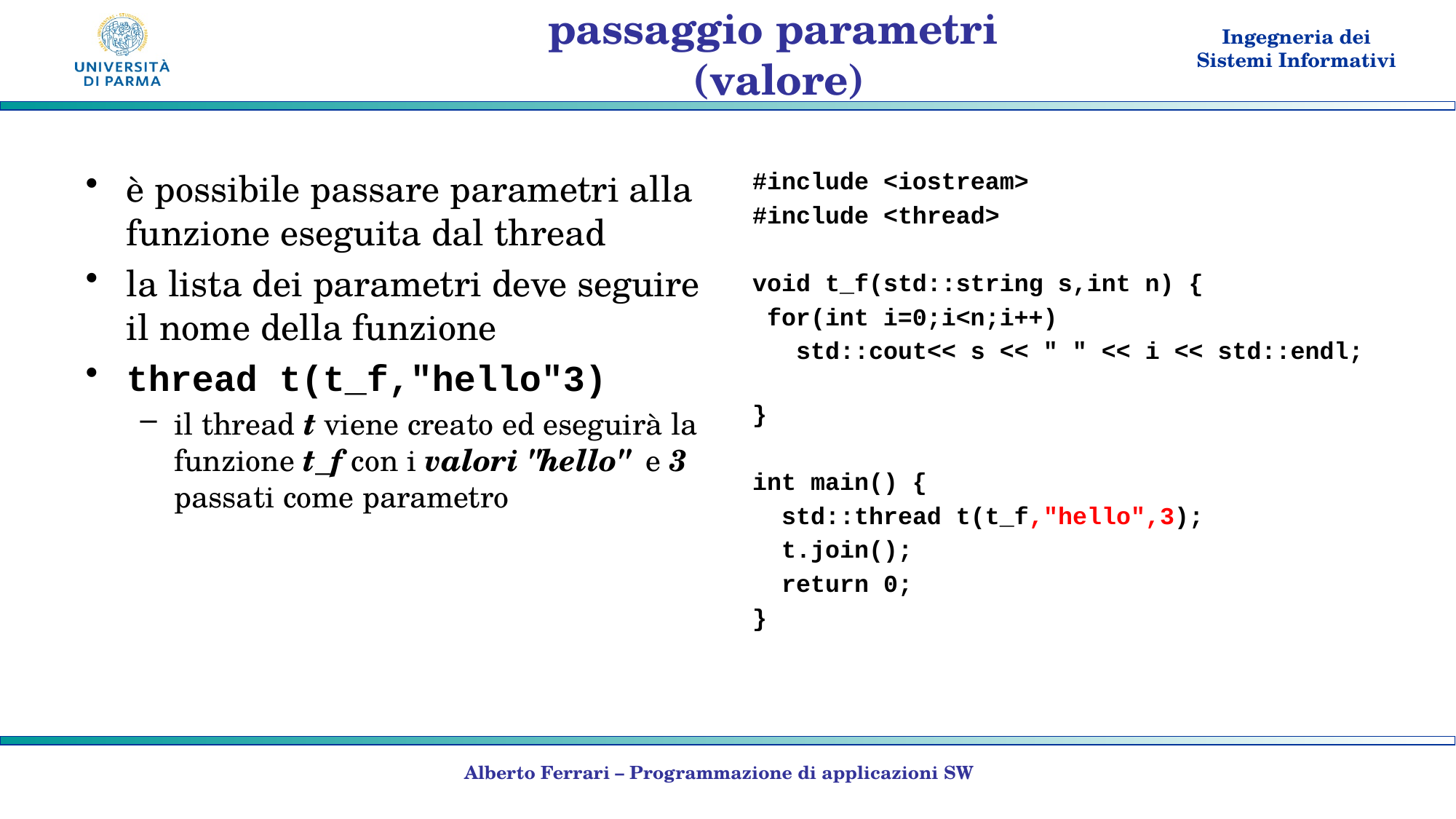

# passaggio parametri (valore)
è possibile passare parametri alla funzione eseguita dal thread
la lista dei parametri deve seguire il nome della funzione
thread t(t_f,"hello"3)
il thread t viene creato ed eseguirà la funzione t_f con i valori "hello"  e 3 passati come parametro
#include <iostream>
#include <thread>

void t_f(std::string s,int n) {
 for(int i=0;i<n;i++)
   std::cout<< s << " " << i << std::endl;
}

int main() {
  std::thread t(t_f,"hello",3);
  t.join();
  return 0;
}
Alberto Ferrari – Programmazione di applicazioni SW